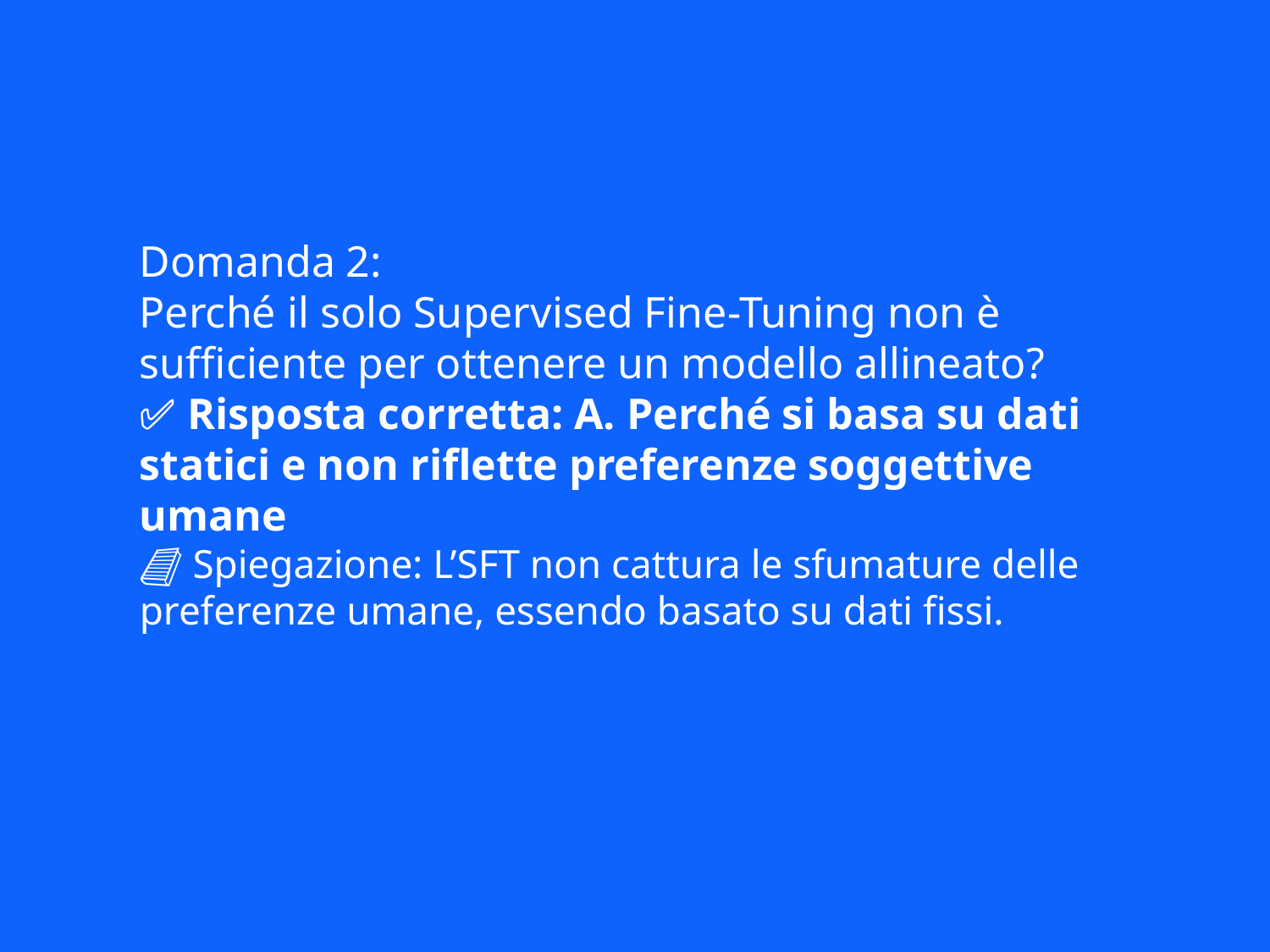

Domanda 2:
Perché il solo Supervised Fine-Tuning non è sufficiente per ottenere un modello allineato?
✅ Risposta corretta: A. Perché si basa su dati statici e non riflette preferenze soggettive umane
📘 Spiegazione: L’SFT non cattura le sfumature delle preferenze umane, essendo basato su dati fissi.